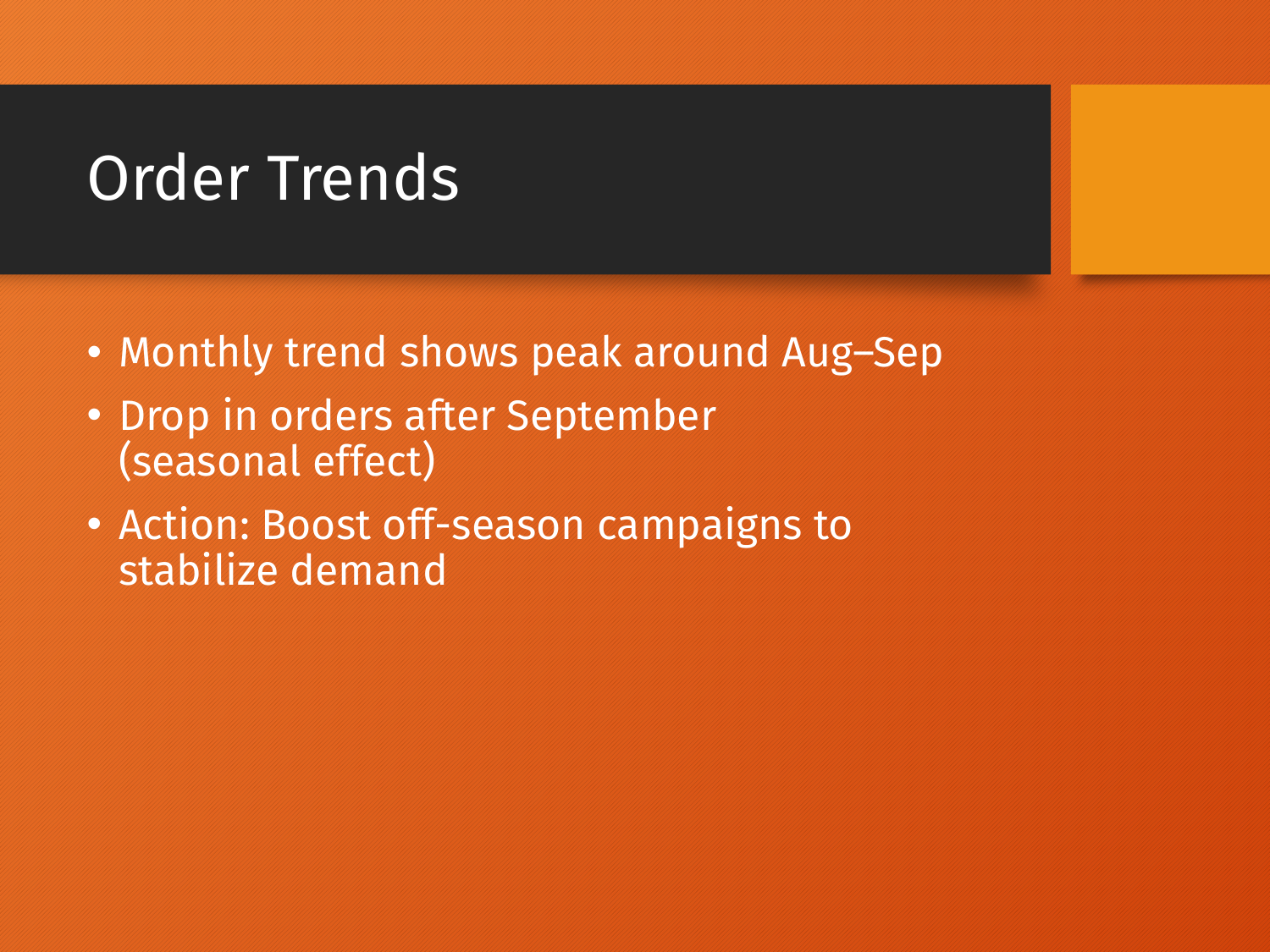

# Order Trends
Monthly trend shows peak around Aug–Sep
Drop in orders after September           (seasonal effect)
Action: Boost off-season campaigns to stabilize demand